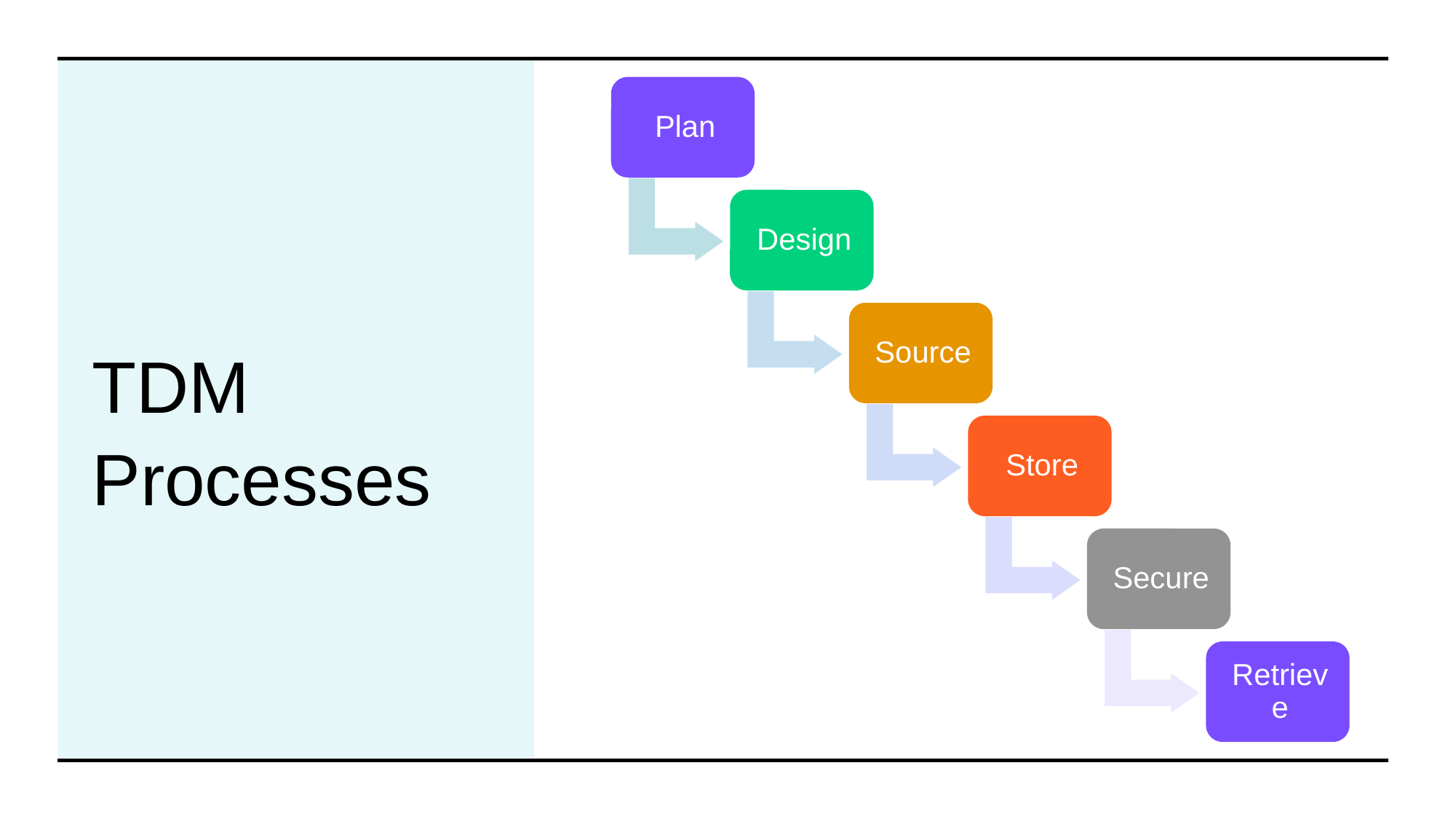

Plan
Design
Source
Store
Secure
Retrieve
# TDM Processes